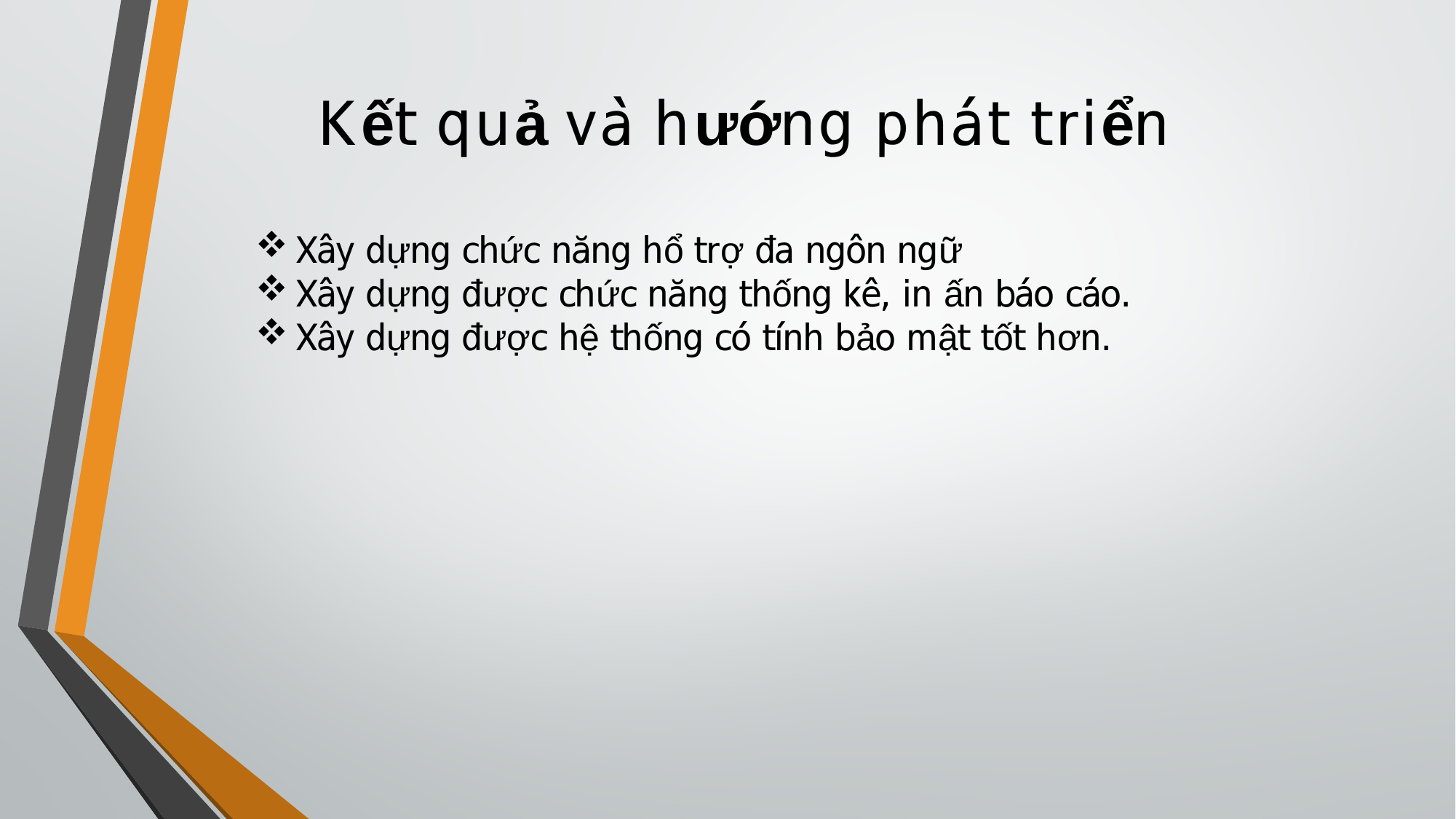

Kết quả và hướng phát triển
Xây dựng chức năng hổ trợ đa ngôn ngữ
Xây dựng được chức năng thống kê, in ấn báo cáo.
Xây dựng được hệ thống có tính bảo mật tốt hơn.